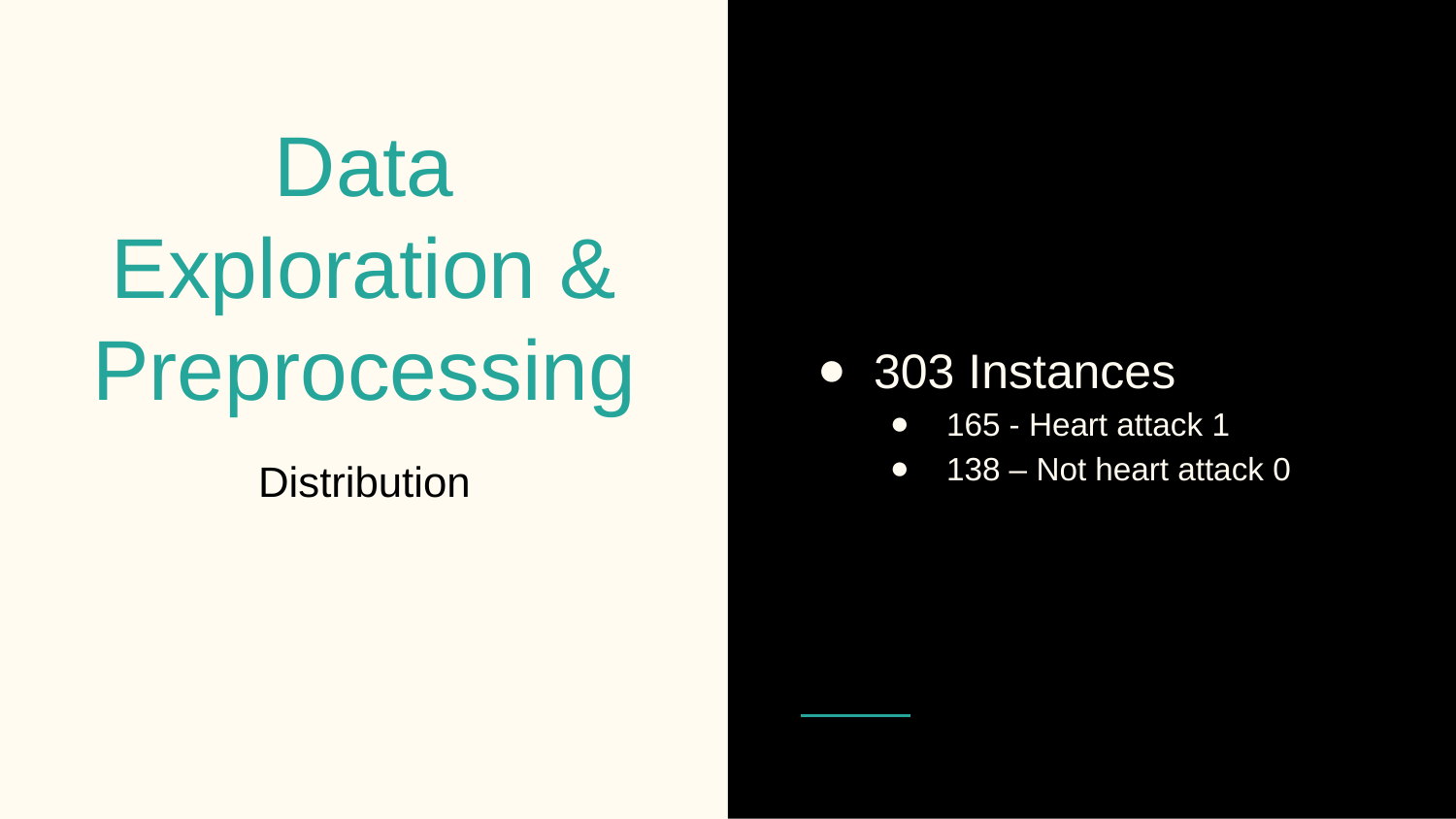

303 Instances
165 - Heart attack 1
138 – Not heart attack 0
# Data Exploration & Preprocessing
Distribution